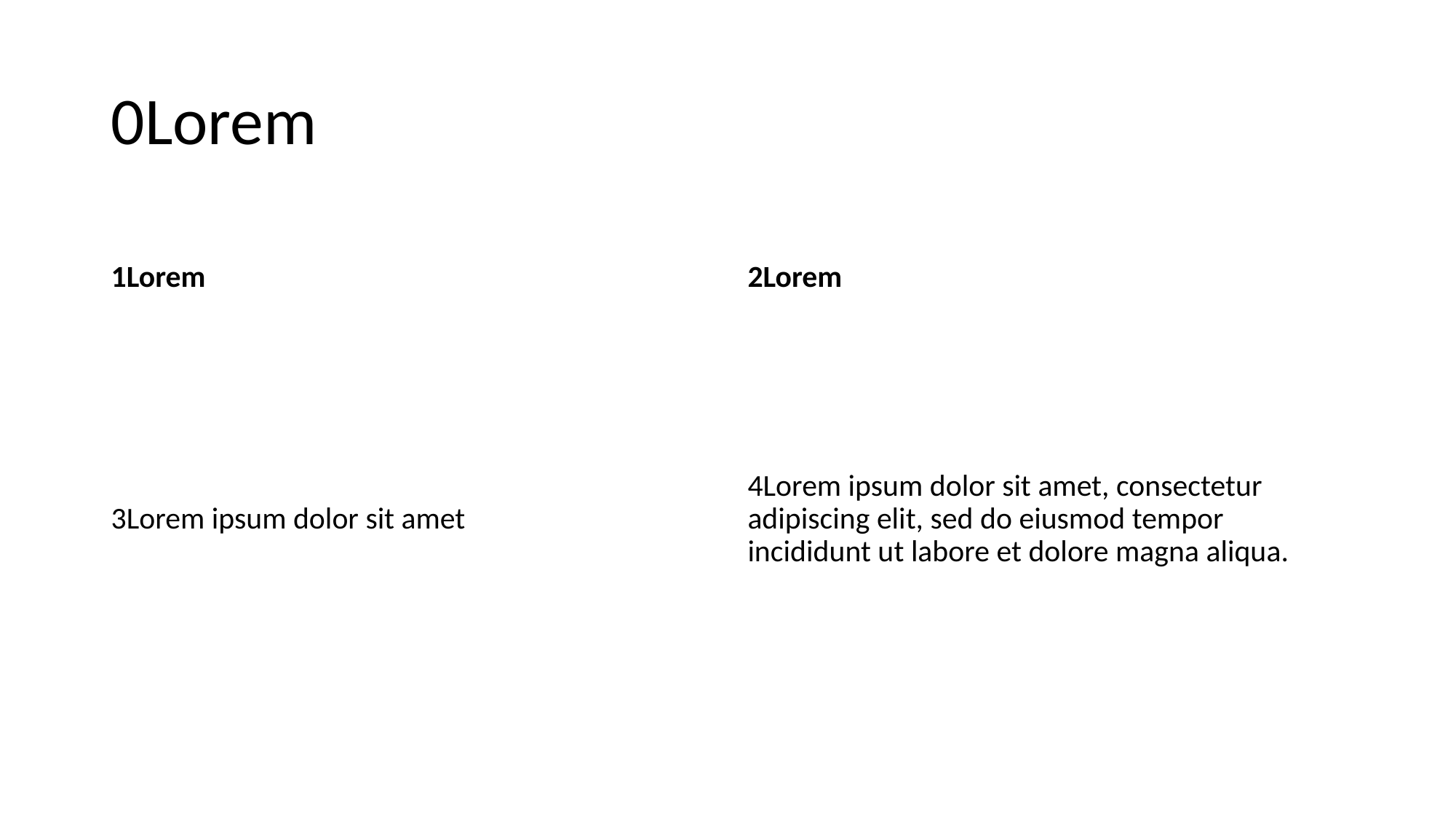

# 0Lorem
1Lorem
2Lorem
3Lorem ipsum dolor sit amet
4Lorem ipsum dolor sit amet, consectetur adipiscing elit, sed do eiusmod tempor incididunt ut labore et dolore magna aliqua.